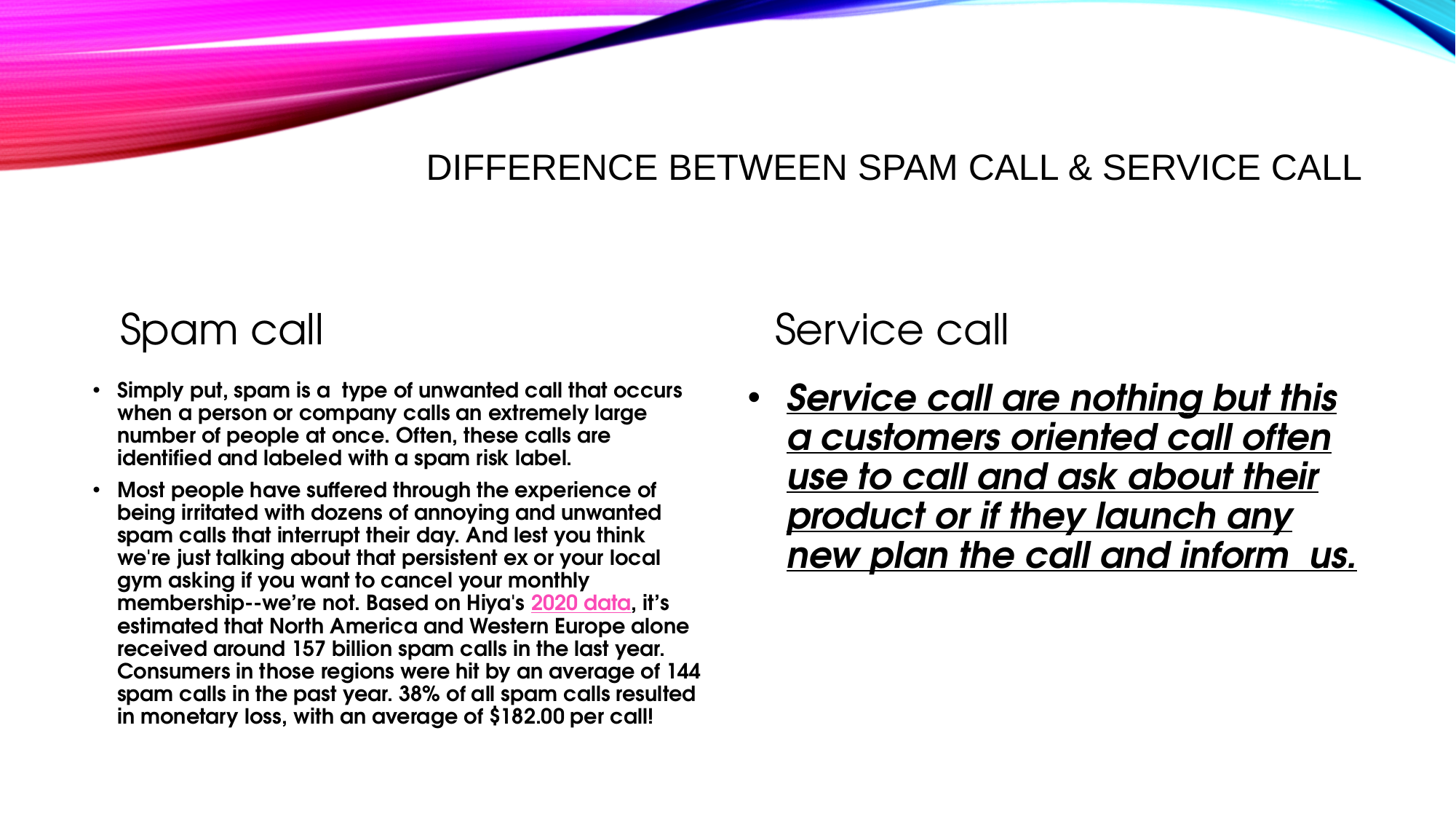

# Difference between spam call & service call
Spam call
Service call
Simply put, spam is a  type of unwanted call that occurs when a person or company calls an extremely large number of people at once. Often, these calls are identified and labeled with a spam risk label.
Most people have suffered through the experience of being irritated with dozens of annoying and unwanted spam calls that interrupt their day. And lest you think we're just talking about that persistent ex or your local gym asking if you want to cancel your monthly membership--we’re not. Based on Hiya's 2020 data, it’s estimated that North America and Western Europe alone received around 157 billion spam calls in the last year. Consumers in those regions were hit by an average of 144 spam calls in the past year. 38% of all spam calls resulted in monetary loss, with an average of $182.00 per call!

Service call are nothing but this a customers oriented call often use to call and ask about their product or if they launch any new plan the call and inform  us.